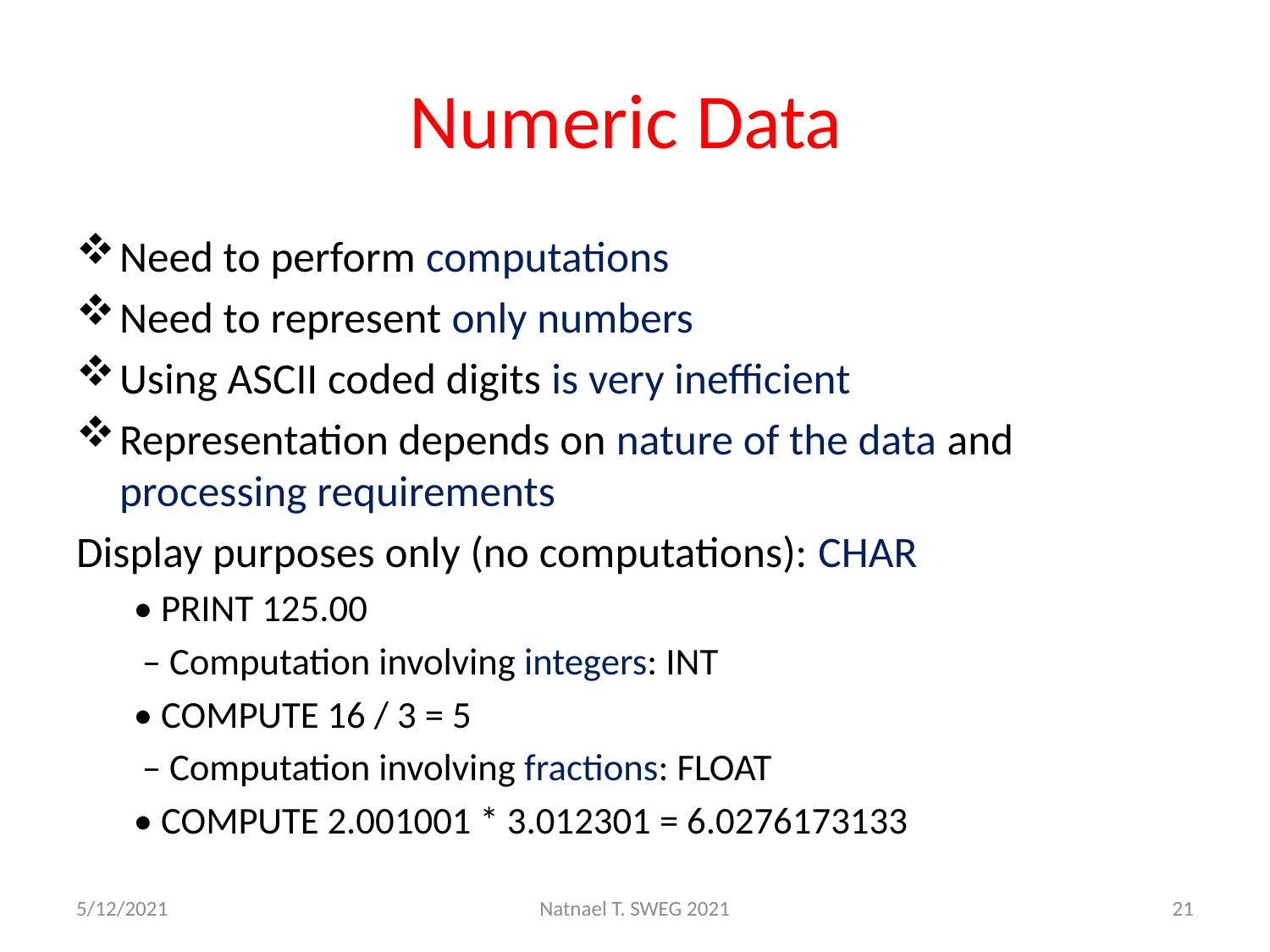

# Numeric Data
Need to perform computations
Need to represent only numbers
Using ASCII coded digits is very inefficient
Representation depends on nature of the data and processing requirements
Display purposes only (no computations): CHAR
• PRINT 125.00
 – Computation involving integers: INT
• COMPUTE 16 / 3 = 5
 – Computation involving fractions: FLOAT
• COMPUTE 2.001001 * 3.012301 = 6.0276173133
5/12/2021
Natnael T. SWEG 2021
21